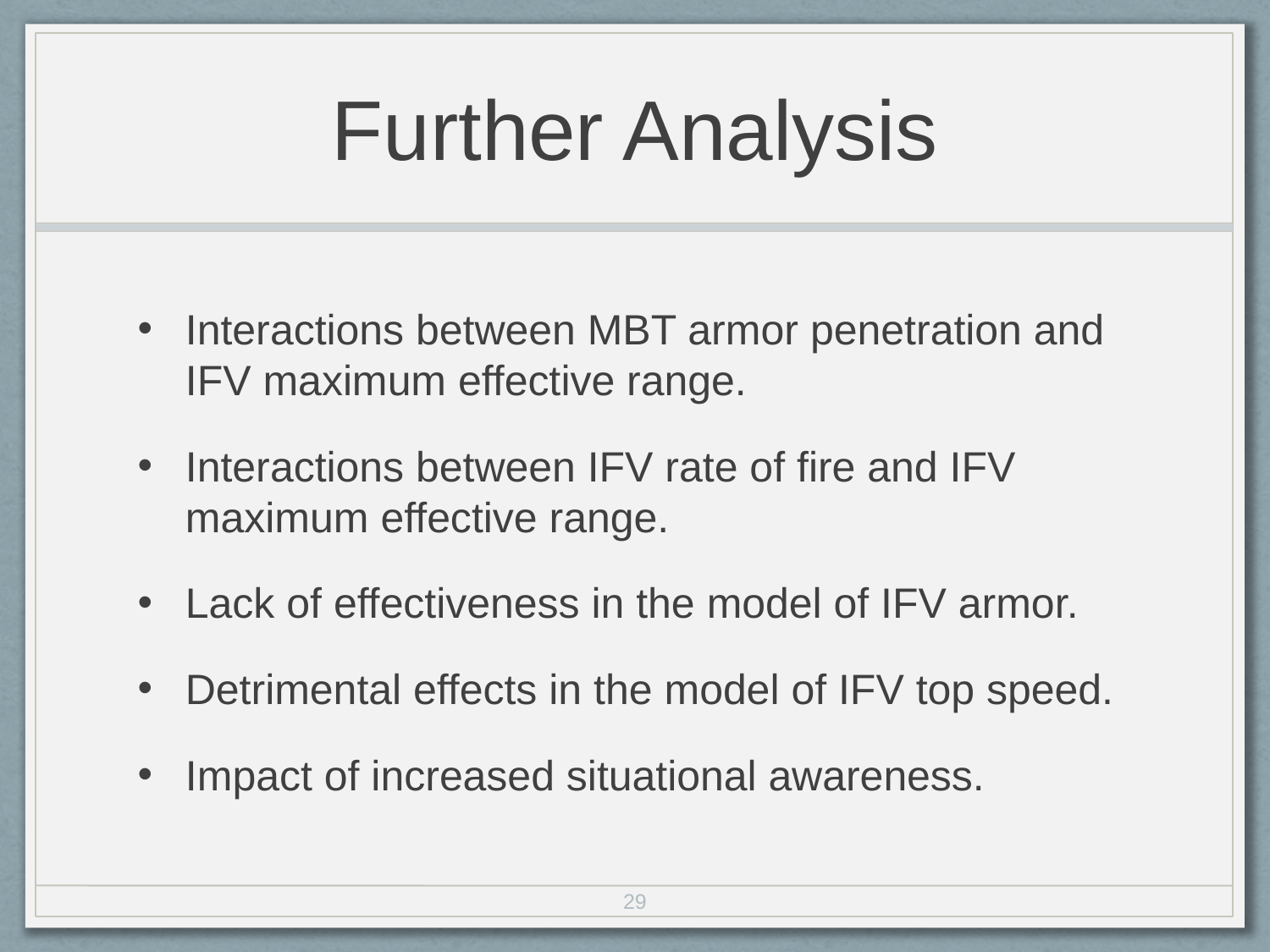

# Further Analysis
Interactions between MBT armor penetration and IFV maximum effective range.
Interactions between IFV rate of fire and IFV maximum effective range.
Lack of effectiveness in the model of IFV armor.
Detrimental effects in the model of IFV top speed.
Impact of increased situational awareness.

29